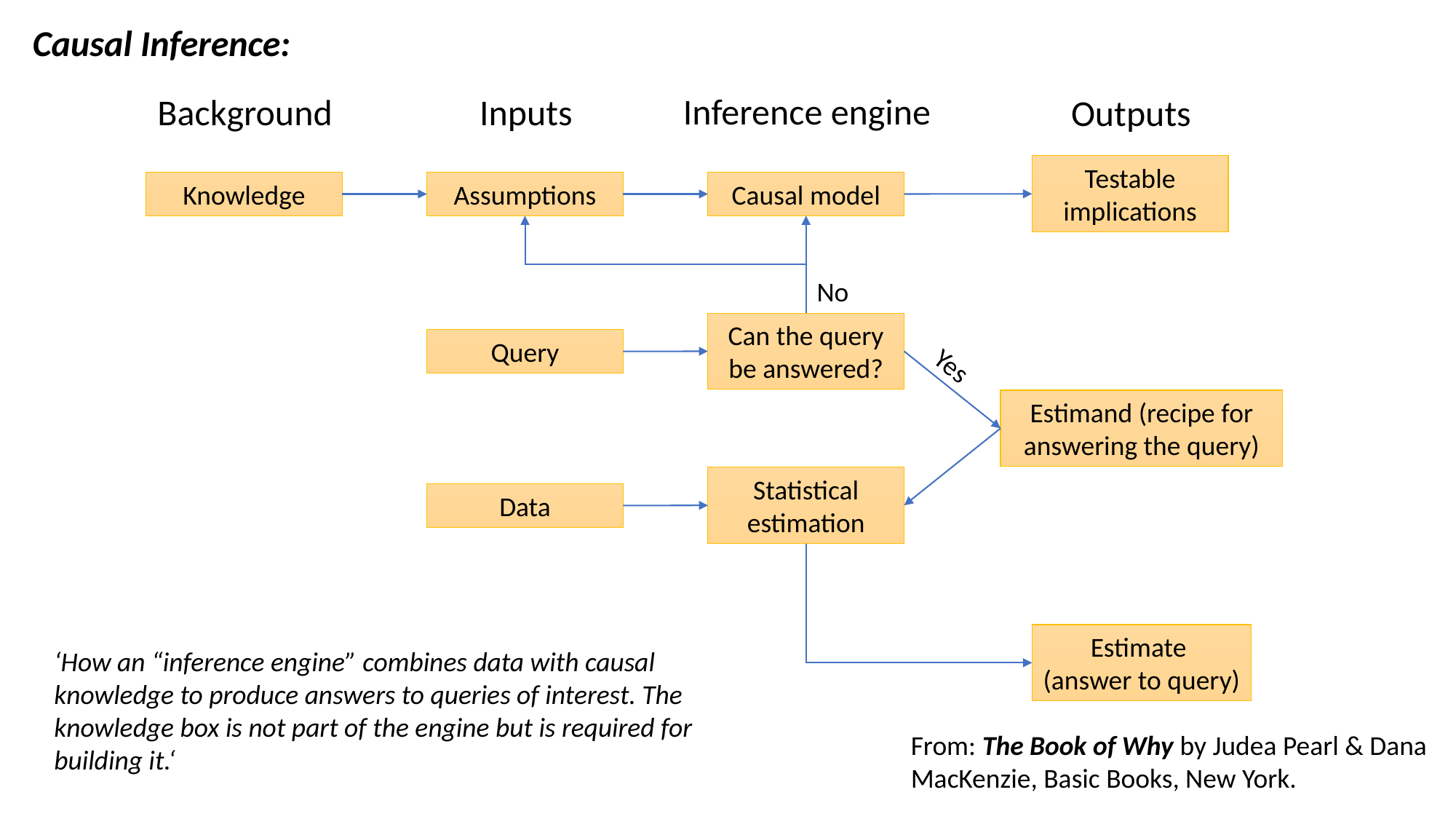

Causal Inference:
Inference engine
Background
Inputs
Outputs
Testable implications
Knowledge
Assumptions
Causal model
No
Can the query be answered?
Query
Yes
Estimand (recipe for answering the query)
Statistical estimation
Data
Estimate
(answer to query)
‘How an “inference engine” combines data with causal knowledge to produce answers to queries of interest. The knowledge box is not part of the engine but is required for building it.‘
From: The Book of Why by Judea Pearl & Dana MacKenzie, Basic Books, New York.